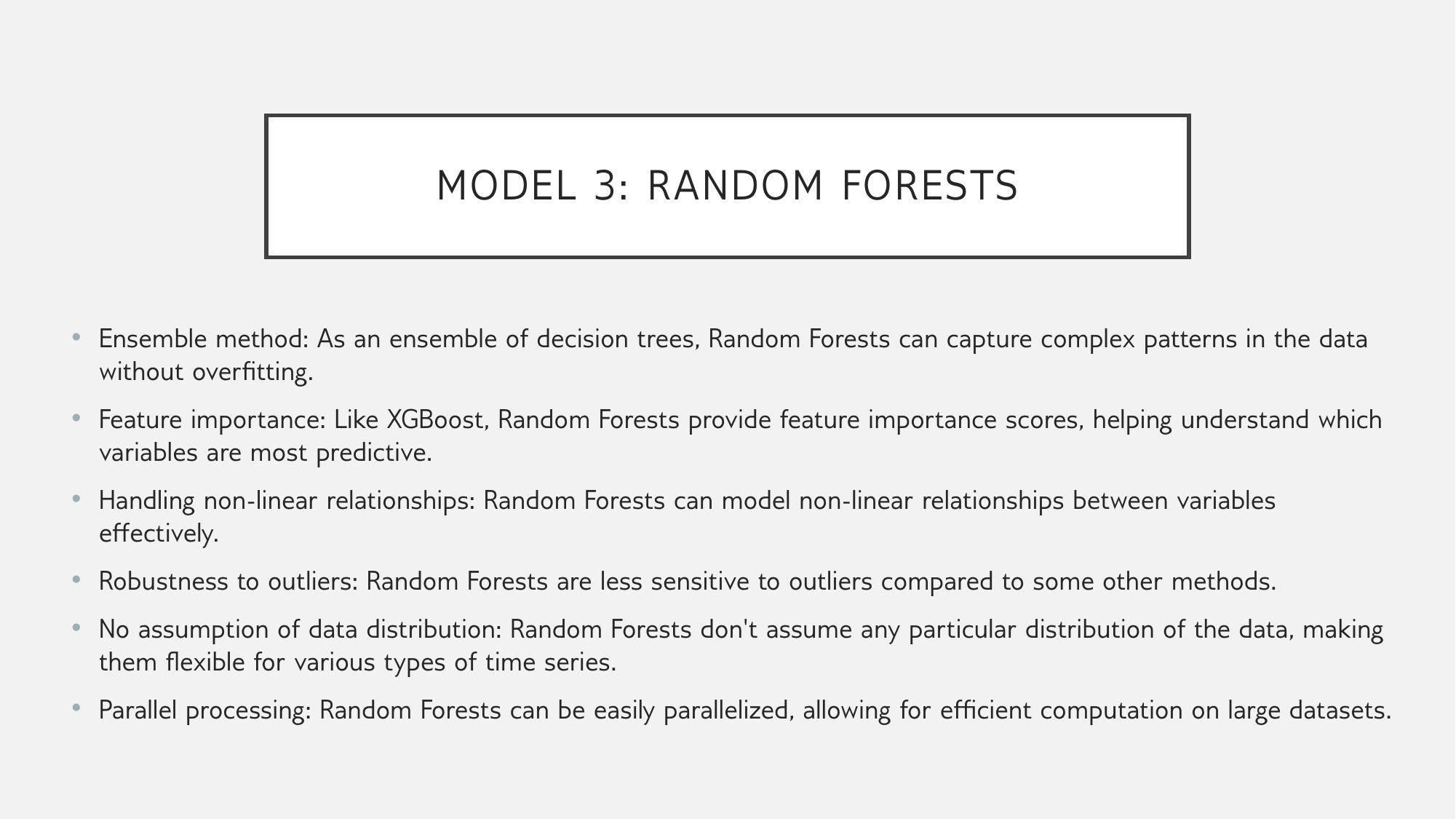

# Model 3: Random Forests
Ensemble method: As an ensemble of decision trees, Random Forests can capture complex patterns in the data without overfitting.
Feature importance: Like XGBoost, Random Forests provide feature importance scores, helping understand which variables are most predictive.
Handling non-linear relationships: Random Forests can model non-linear relationships between variables effectively.
Robustness to outliers: Random Forests are less sensitive to outliers compared to some other methods.
No assumption of data distribution: Random Forests don't assume any particular distribution of the data, making them flexible for various types of time series.
Parallel processing: Random Forests can be easily parallelized, allowing for efficient computation on large datasets.